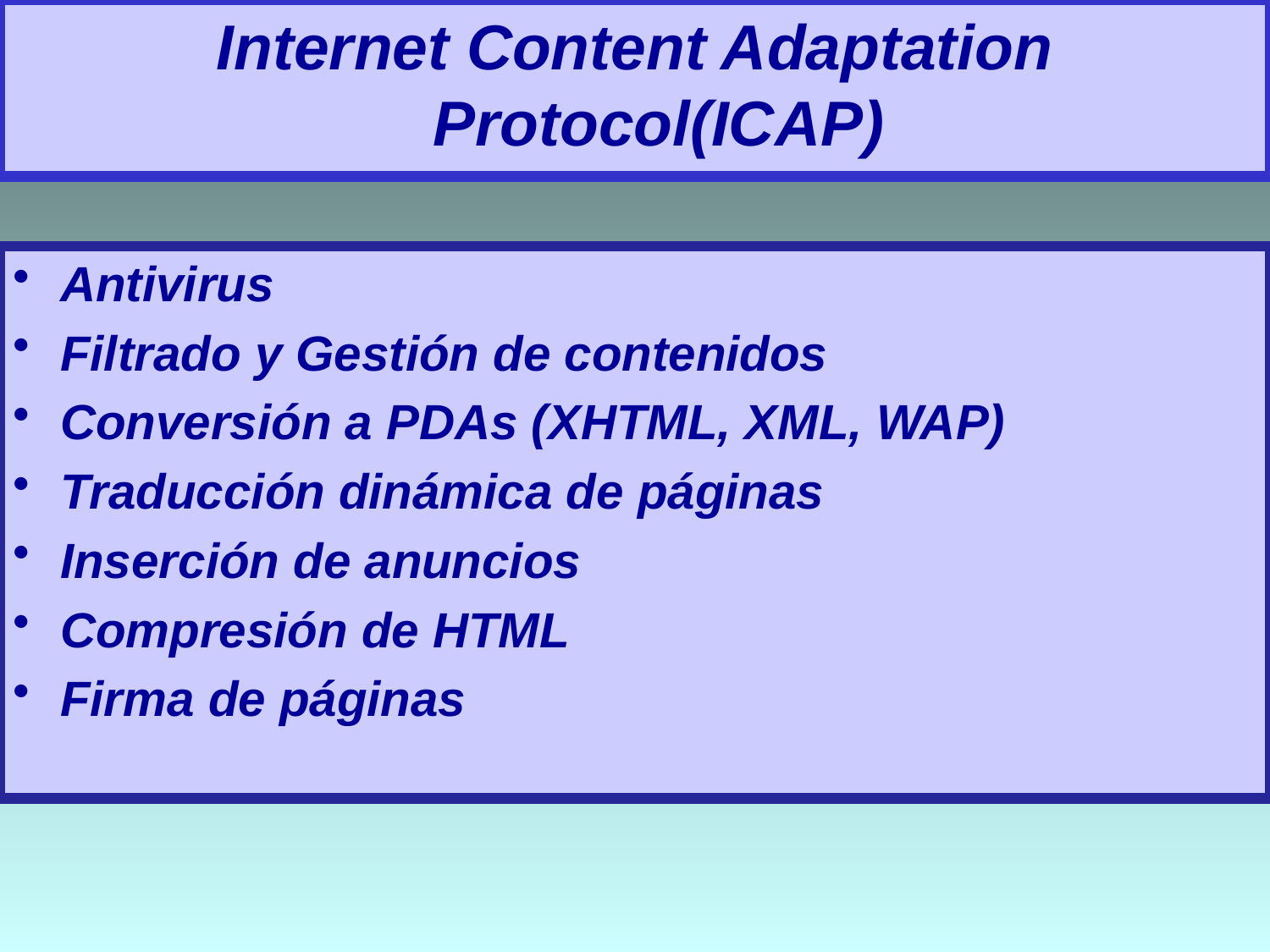

Internet Content Adaptation Protocol(ICAP)
Antivirus
Filtrado y Gestión de contenidos
Conversión a PDAs (XHTML, XML, WAP)
Traducción dinámica de páginas
Inserción de anuncios
Compresión de HTML
Firma de páginas